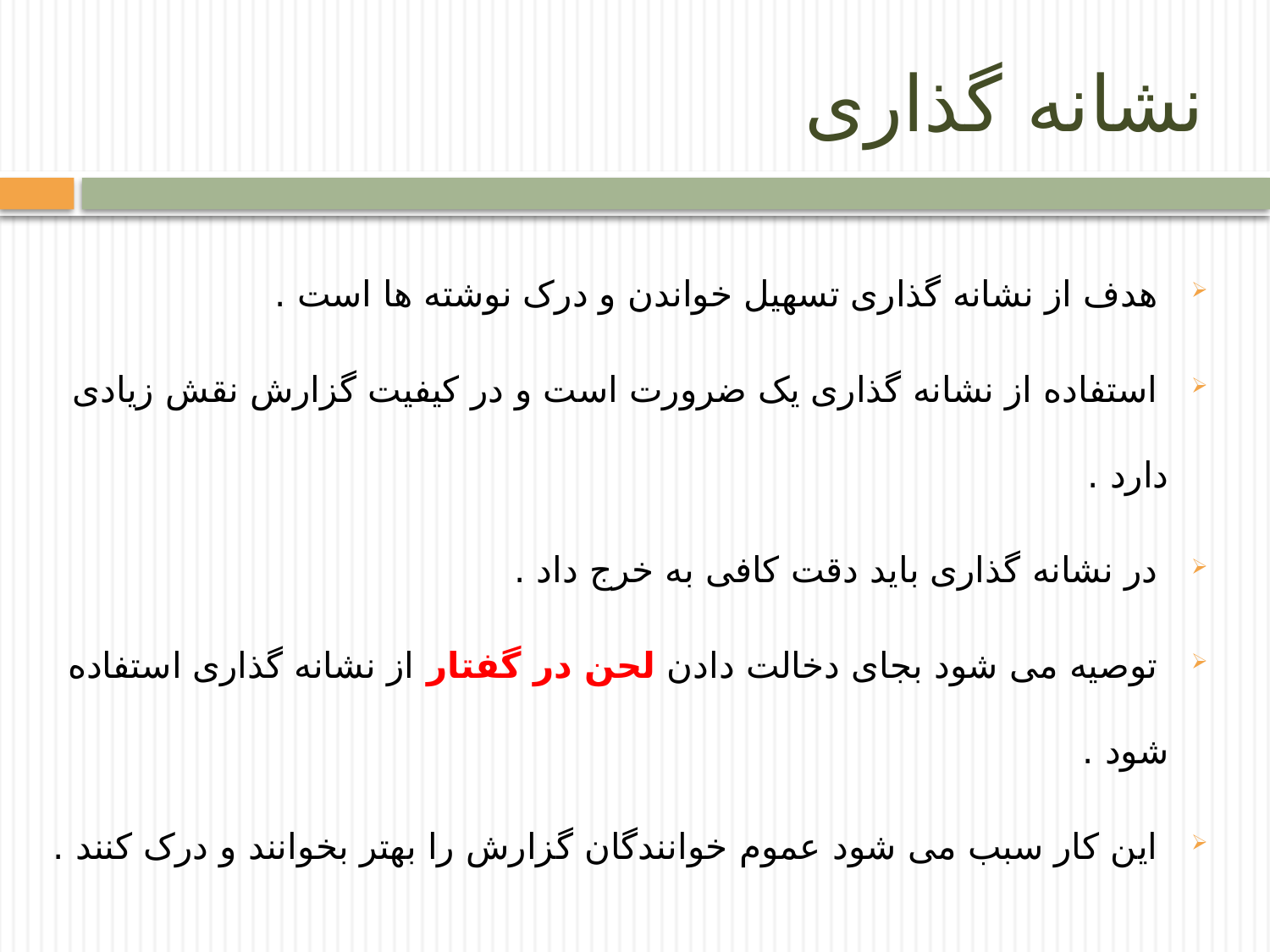

# نشانه گذاری
 هدف از نشانه گذاری تسهیل خواندن و درک نوشته ها است .
 استفاده از نشانه گذاری یک ضرورت است و در کیفیت گزارش نقش زیادی دارد .
 در نشانه گذاری باید دقت کافی به خرج داد .
 توصیه می شود بجای دخالت دادن لحن در گفتار از نشانه گذاری استفاده شود .
 این کار سبب می شود عموم خوانندگان گزارش را بهتر بخوانند و درک کنند .